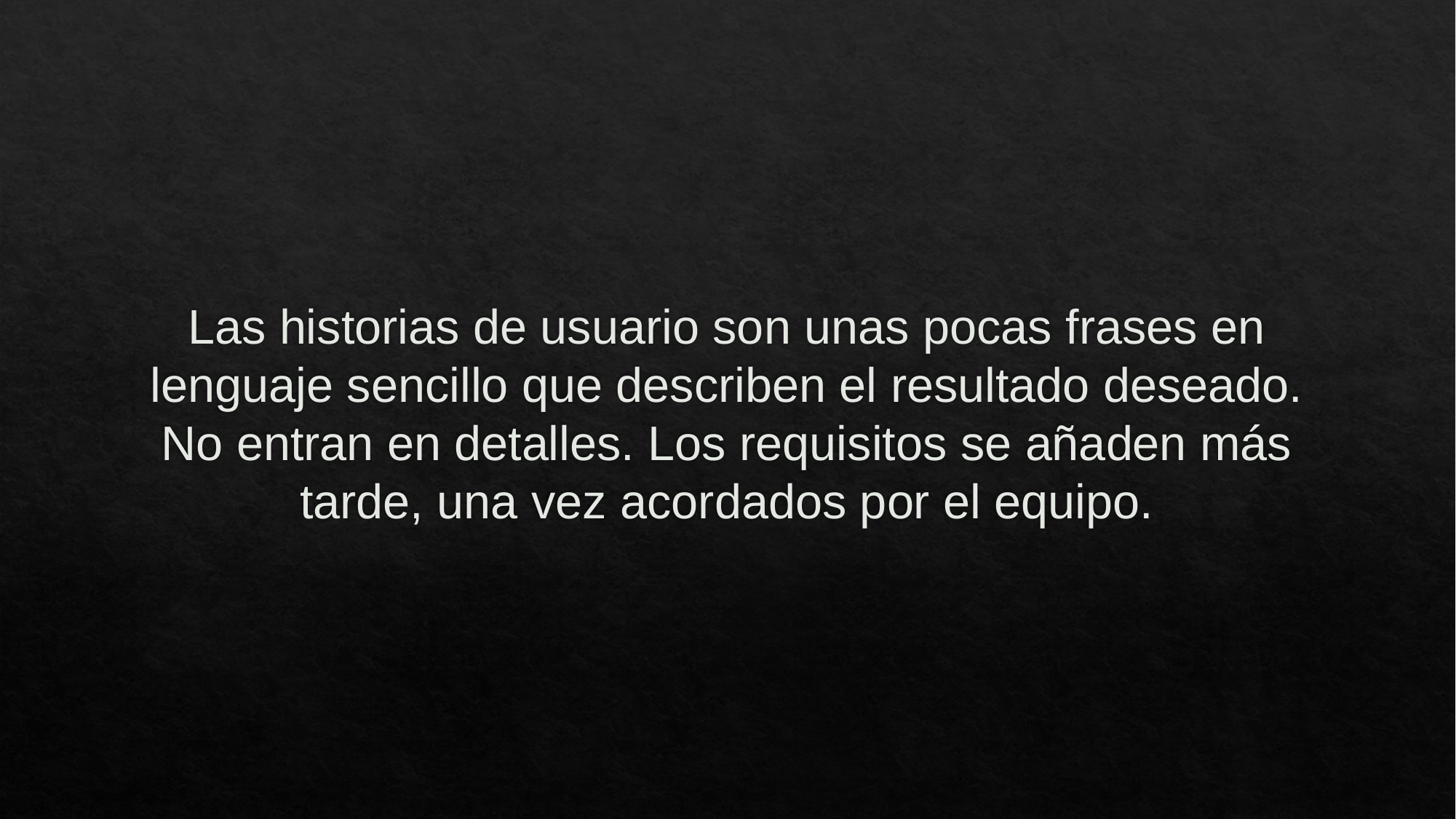

# Las historias de usuario son unas pocas frases en lenguaje sencillo que describen el resultado deseado. No entran en detalles. Los requisitos se añaden más tarde, una vez acordados por el equipo.